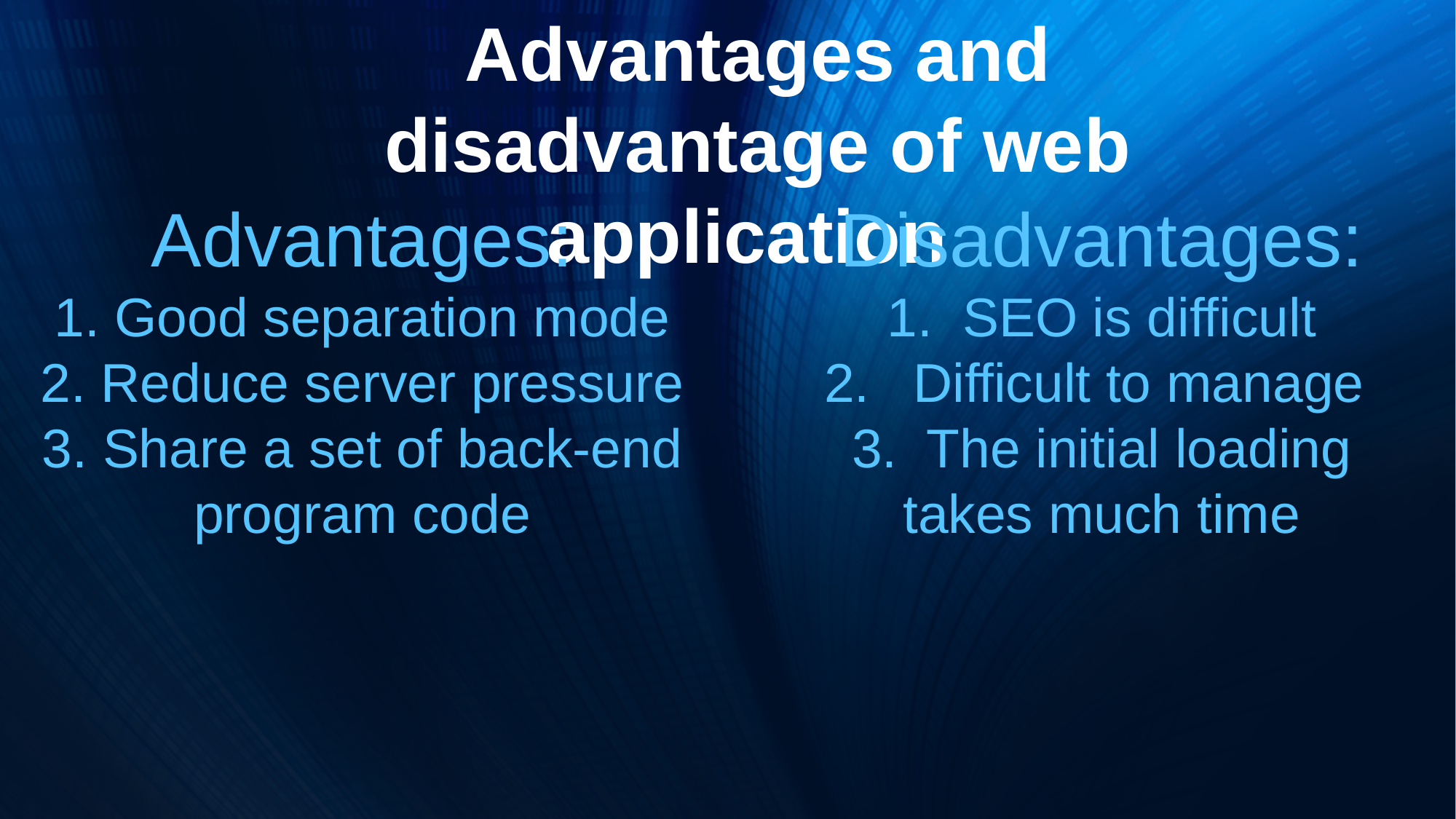

Advantages and disadvantage of web application
Disadvantages:
1.  SEO is difficult
Difficult to manage
3.  The initial loading takes much time

Advantages:
1. Good separation mode
2. Reduce server pressure
3. Share a set of back-end program code